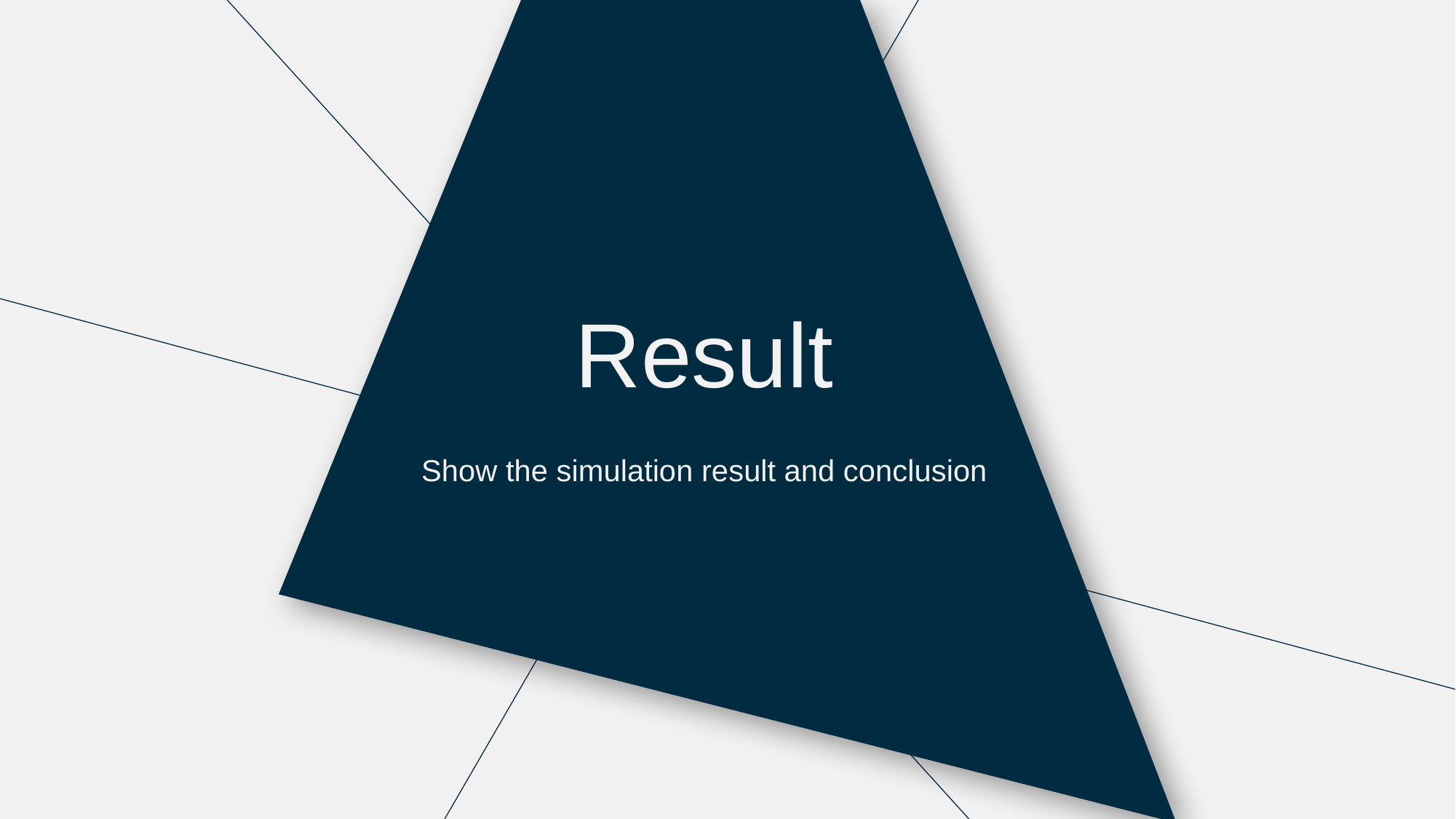

Result

Show the simulation result and conclusion